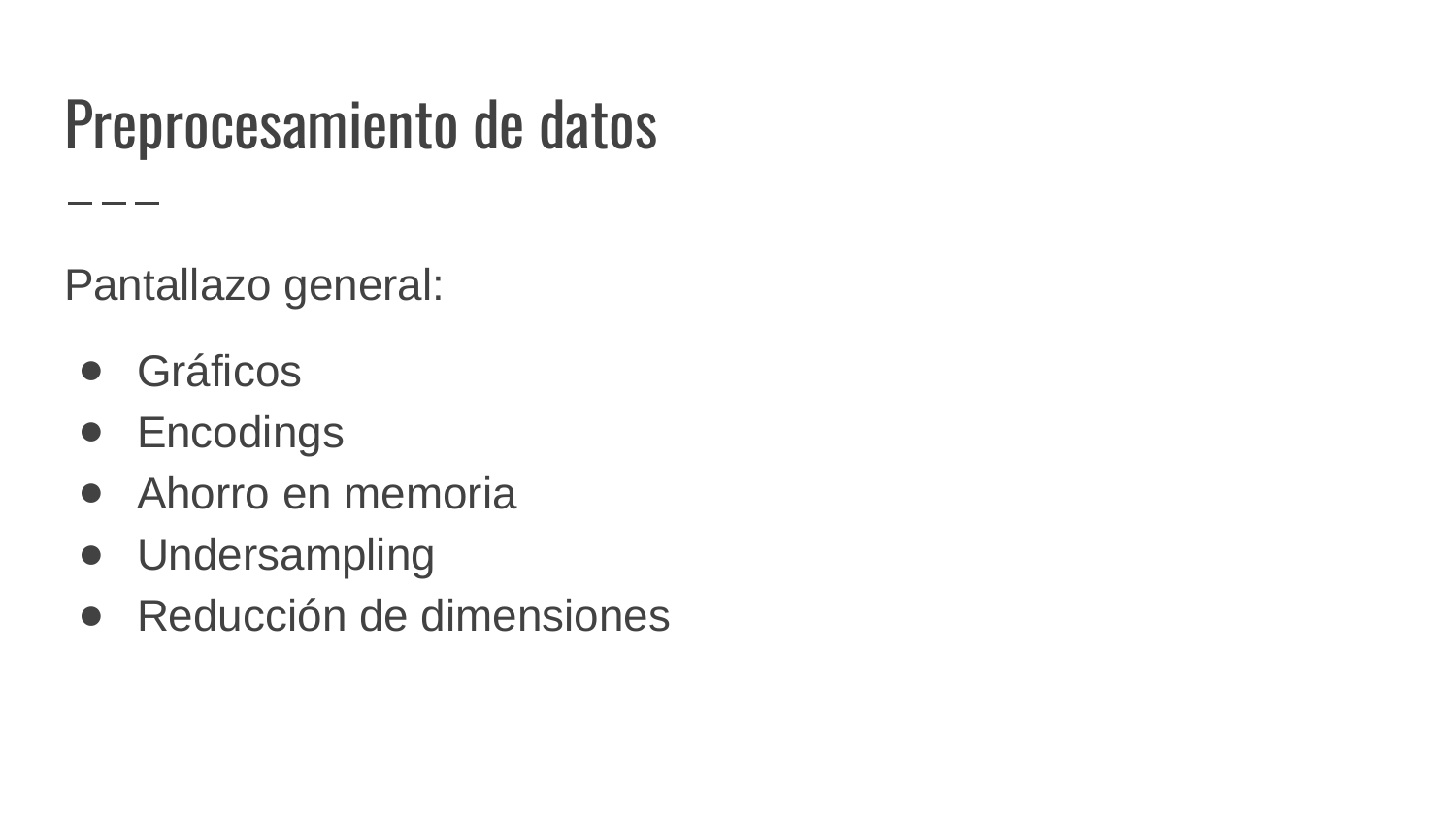

# Preprocesamiento de datos
Pantallazo general:
Gráficos
Encodings
Ahorro en memoria
Undersampling
Reducción de dimensiones